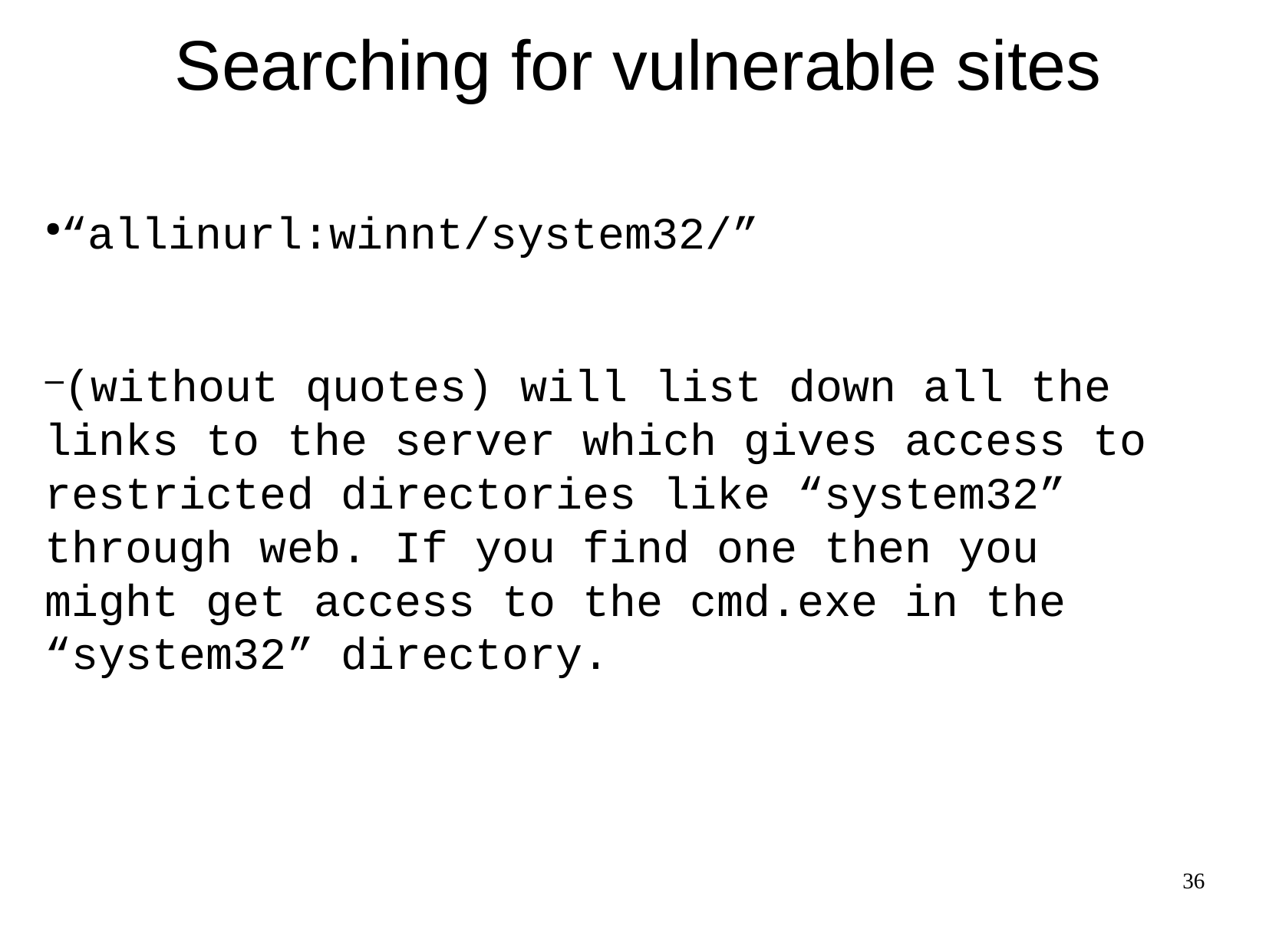

Searching for vulnerable sites
“allinurl:winnt/system32/”

(without quotes) will list down all the links to the server which gives access to restricted directories like “system32” through web. If you find one then you might get access to the cmd.exe in the “system32” directory.
36